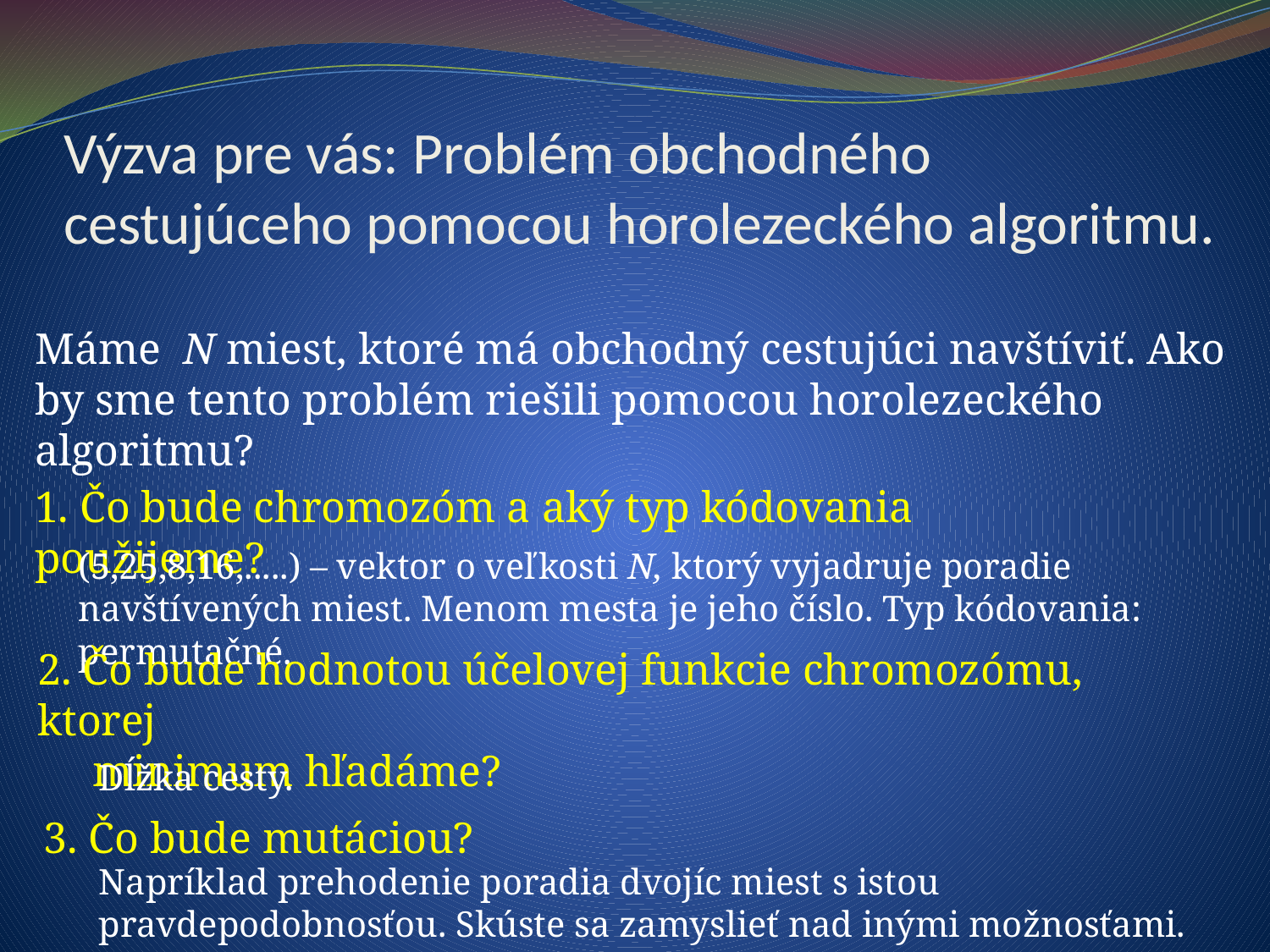

# Výzva pre vás: Problém obchodného cestujúceho pomocou horolezeckého algoritmu.
Máme  N miest, ktoré má obchodný cestujúci navštíviť. Ako by sme tento problém riešili pomocou horolezeckého algoritmu?
1. Čo bude chromozóm a aký typ kódovania použijeme?
(5,25,8,16,.....) – vektor o veľkosti N, ktorý vyjadruje poradie navštívených miest. Menom mesta je jeho číslo. Typ kódovania: permutačné.
2. Čo bude hodnotou účelovej funkcie chromozómu, ktorej
     minimum hľadáme?
Dĺžka cesty.
3. Čo bude mutáciou?
Napríklad prehodenie poradia dvojíc miest s istou pravdepodobnosťou. Skúste sa zamyslieť nad inými možnosťami.